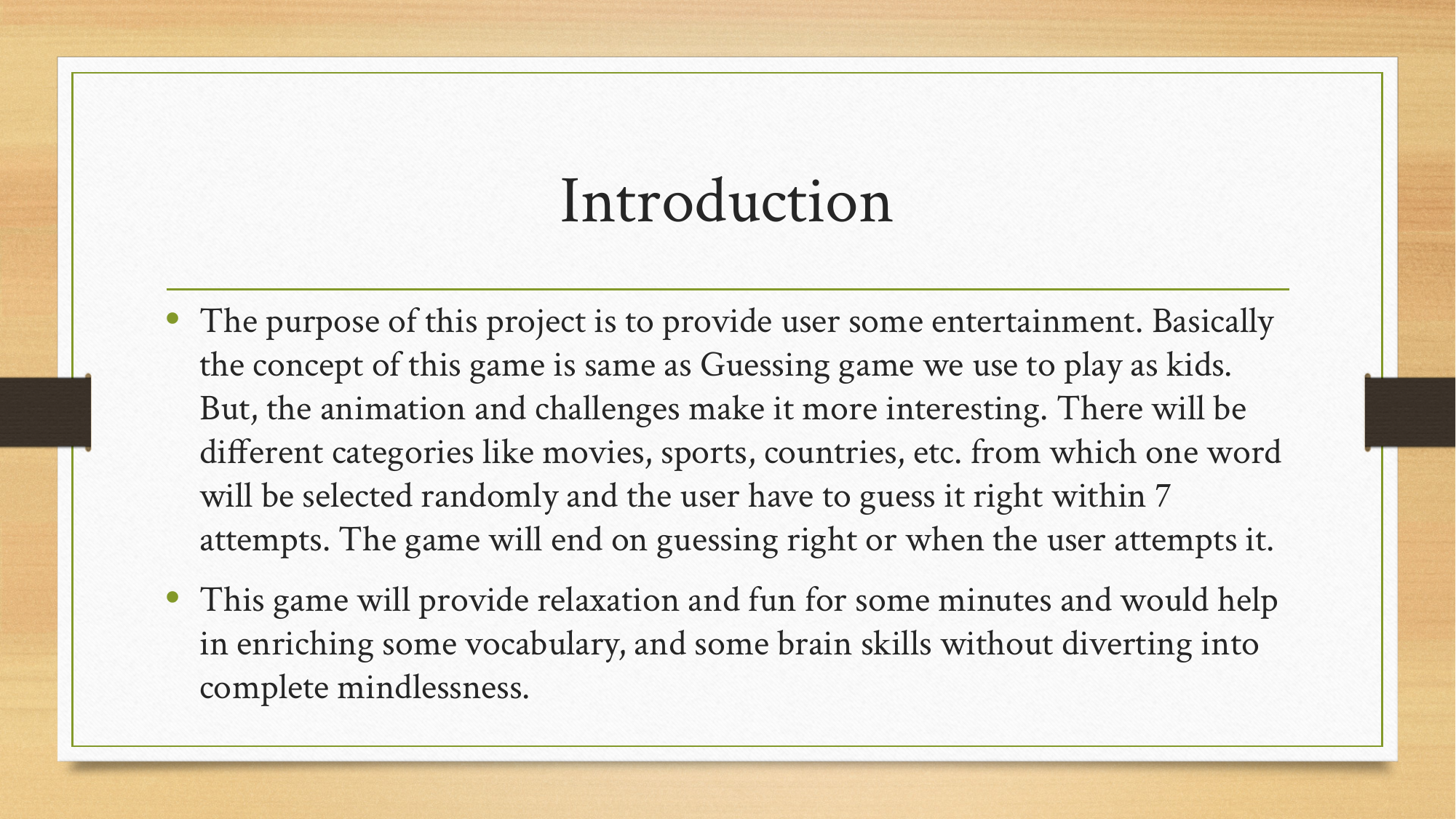

# Introduction
The purpose of this project is to provide user some entertainment. Basically the concept of this game is same as Guessing game we use to play as kids. But, the animation and challenges make it more interesting. There will be different categories like movies, sports, countries, etc. from which one word will be selected randomly and the user have to guess it right within 7 attempts. The game will end on guessing right or when the user attempts it.
This game will provide relaxation and fun for some minutes and would help in enriching some vocabulary, and some brain skills without diverting into complete mindlessness.